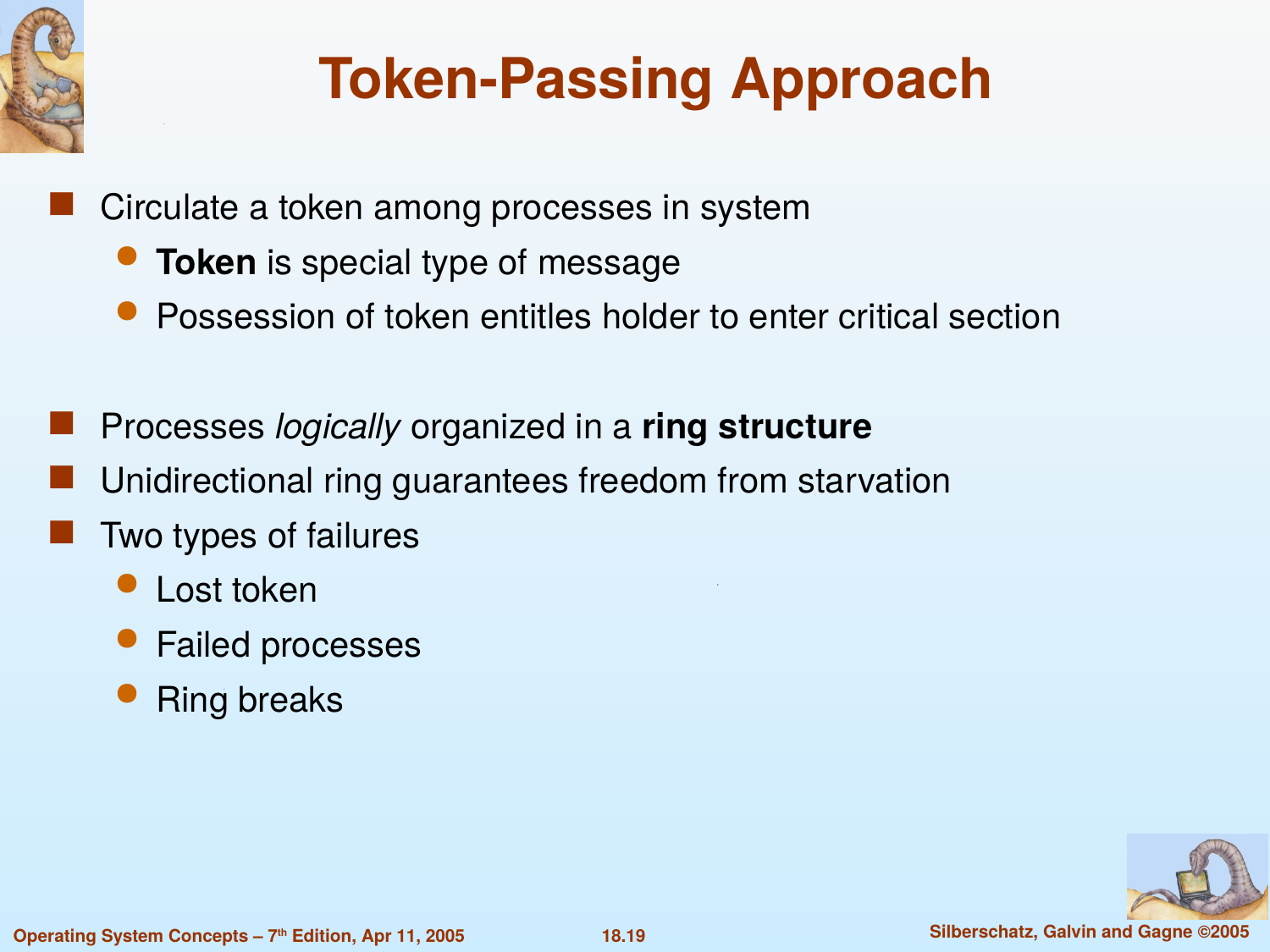

# Token-Passing Approach
Circulate a token among processes in system
Token is special type of message
Possession of token entitles holder to enter critical section

Processes logically organized in a ring structure
Unidirectional ring guarantees freedom from starvation
Two types of failures
Lost token
Failed processes
Ring breaks